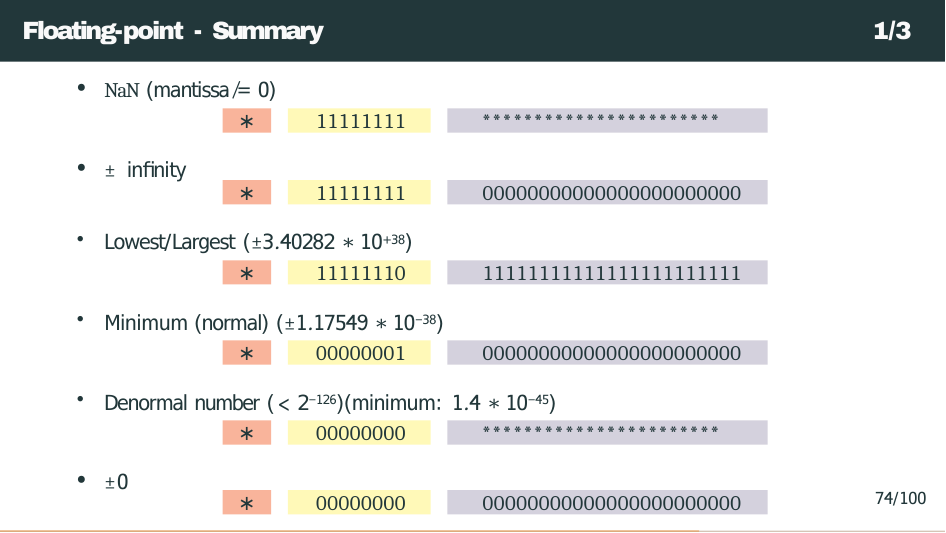

# Floating-point - Summary
1/3
NaN (mantissa ̸= 0)
∗
11111111
***********************
± infinity
∗
11111111
00000000000000000000000
Lowest/Largest (±3.40282 ∗ 10+38)
∗
11111110
11111111111111111111111
Minimum (normal) (±1.17549 ∗ 10−38)
∗
00000001
00000000000000000000000
Denormal number (< 2−126)(minimum: 1.4 ∗ 10−45)
∗
00000000
***********************
±0
74/100
∗
00000000
00000000000000000000000